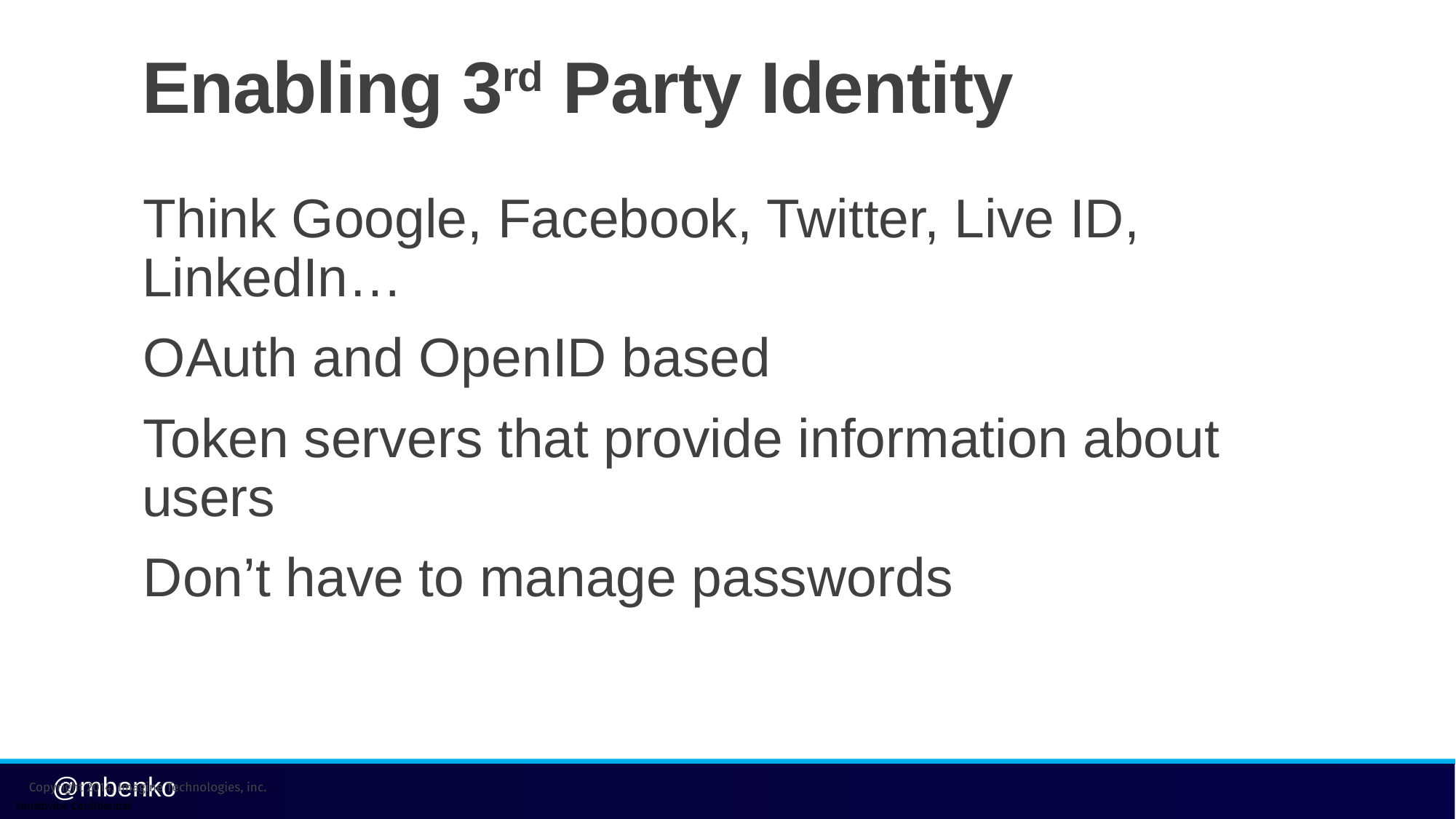

# Enabling 3rd Party Identity
Think Google, Facebook, Twitter, Live ID, LinkedIn…
OAuth and OpenID based
Token servers that provide information about users
Don’t have to manage passwords
Copyright 2014, Imagine Technologies, inc.